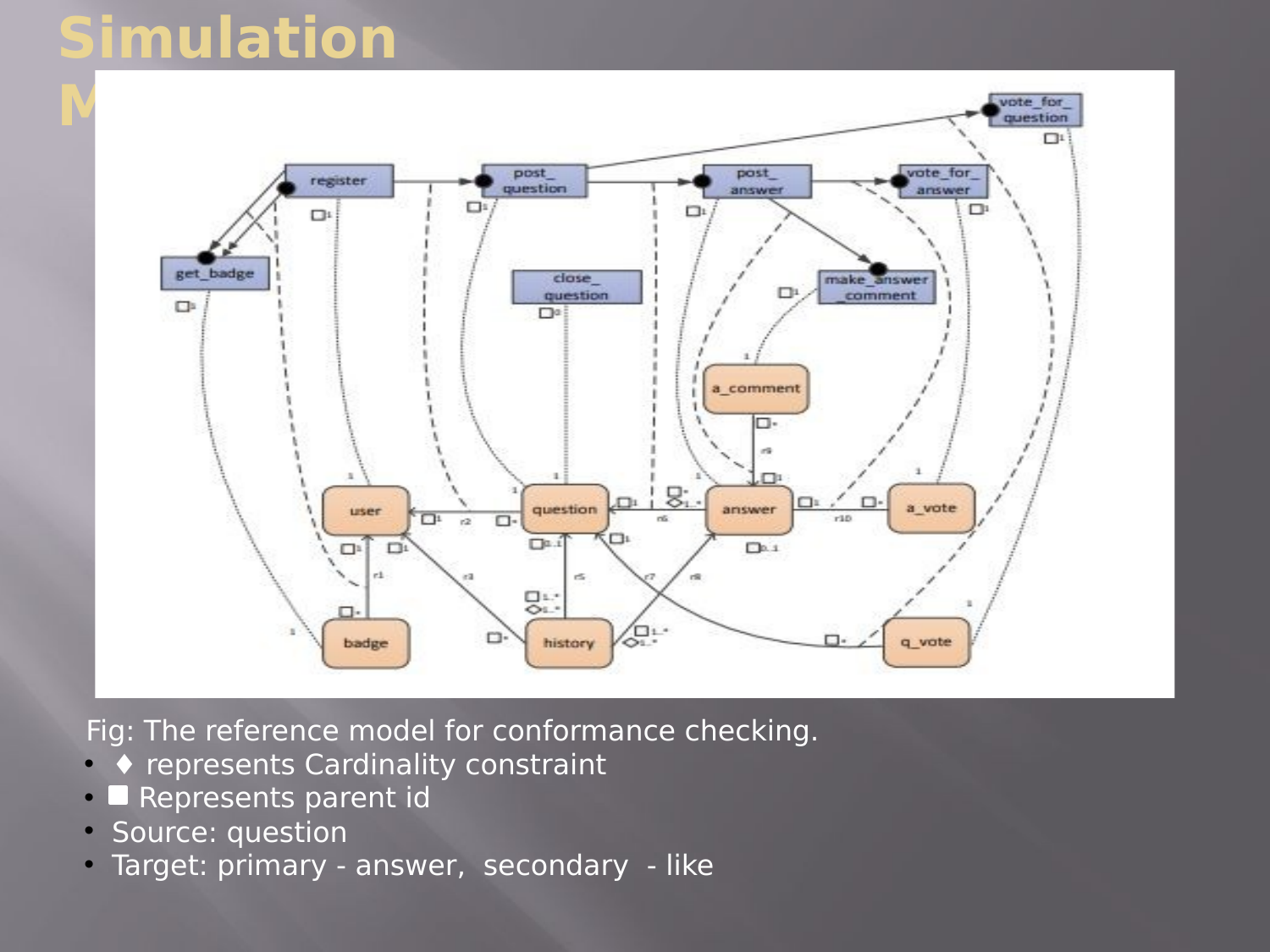

# Simulation Model:

Fig: The reference model for conformance checking.
  ♦ represents Cardinality constraint
     Represents parent id
  Source: question
  Target: primary - answer,  secondary  - like